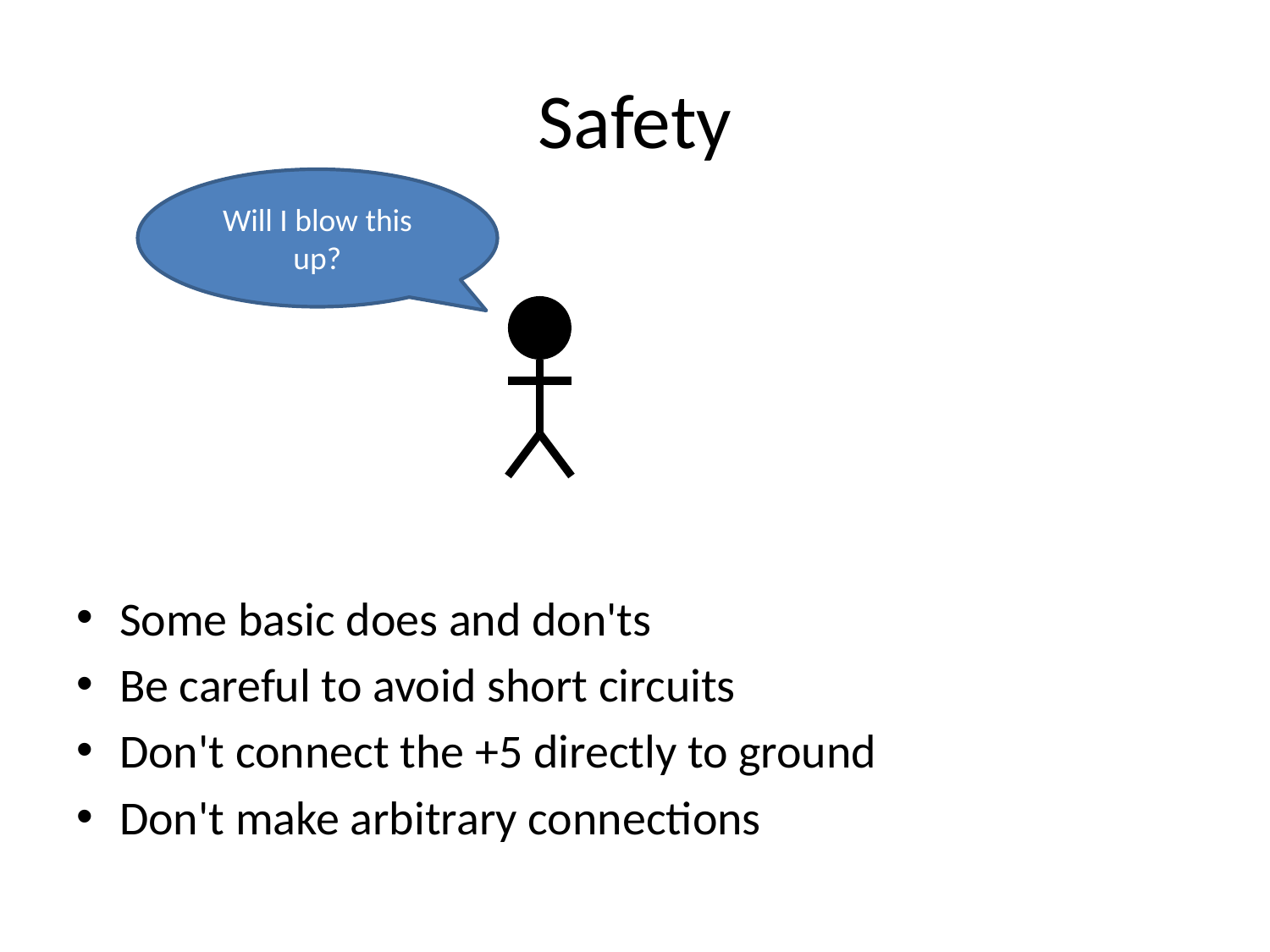

# Safety
Will I blow this up?

Some basic does and don'ts
Be careful to avoid short circuits
Don't connect the +5 directly to ground
Don't make arbitrary connections